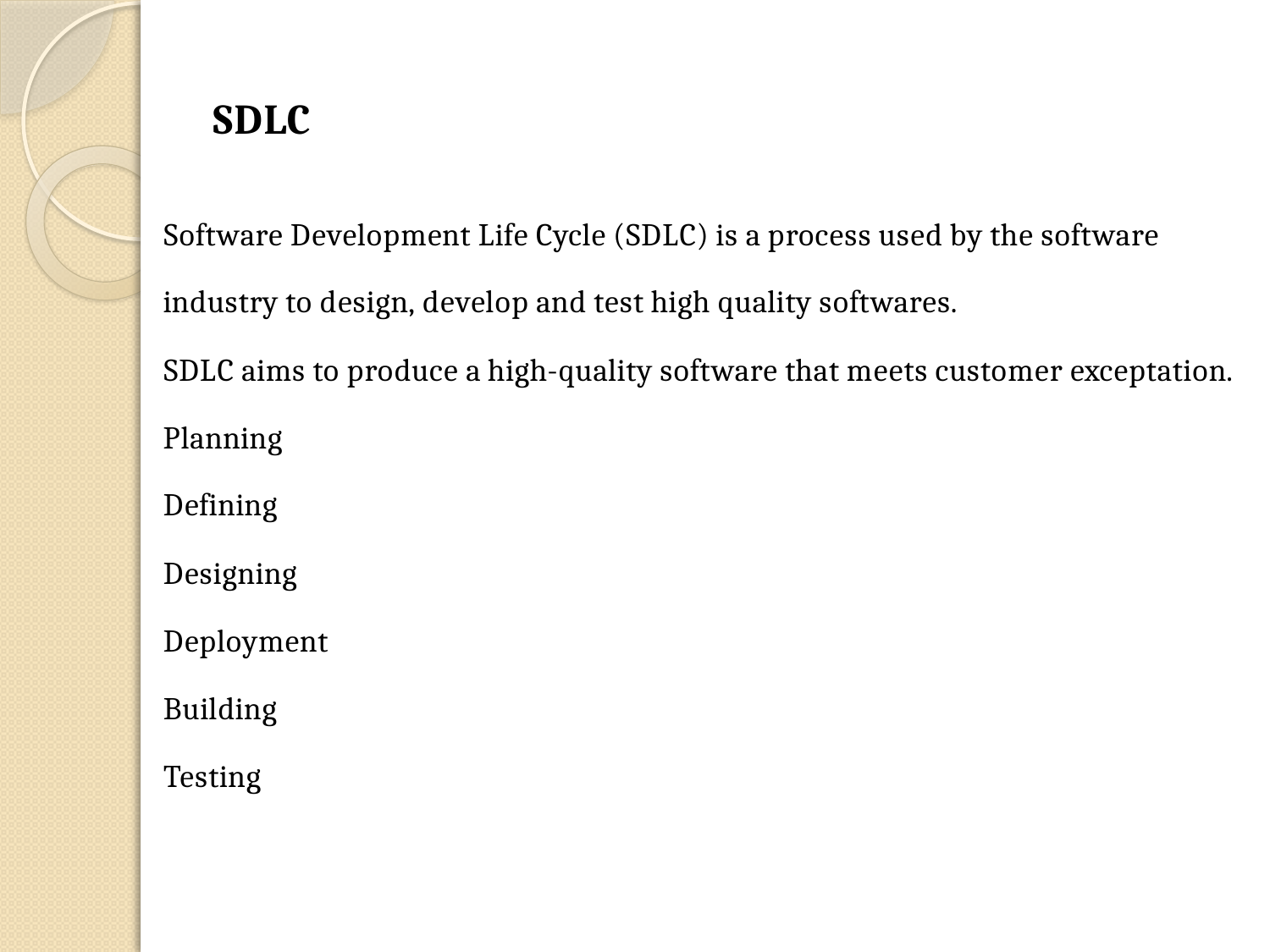

# SDLC
Software Development Life Cycle (SDLC) is a process used by the software
industry to design, develop and test high quality softwares.
SDLC aims to produce a high-quality software that meets customer exceptation.
Planning
Defining
Designing
Deployment
Building
Testing